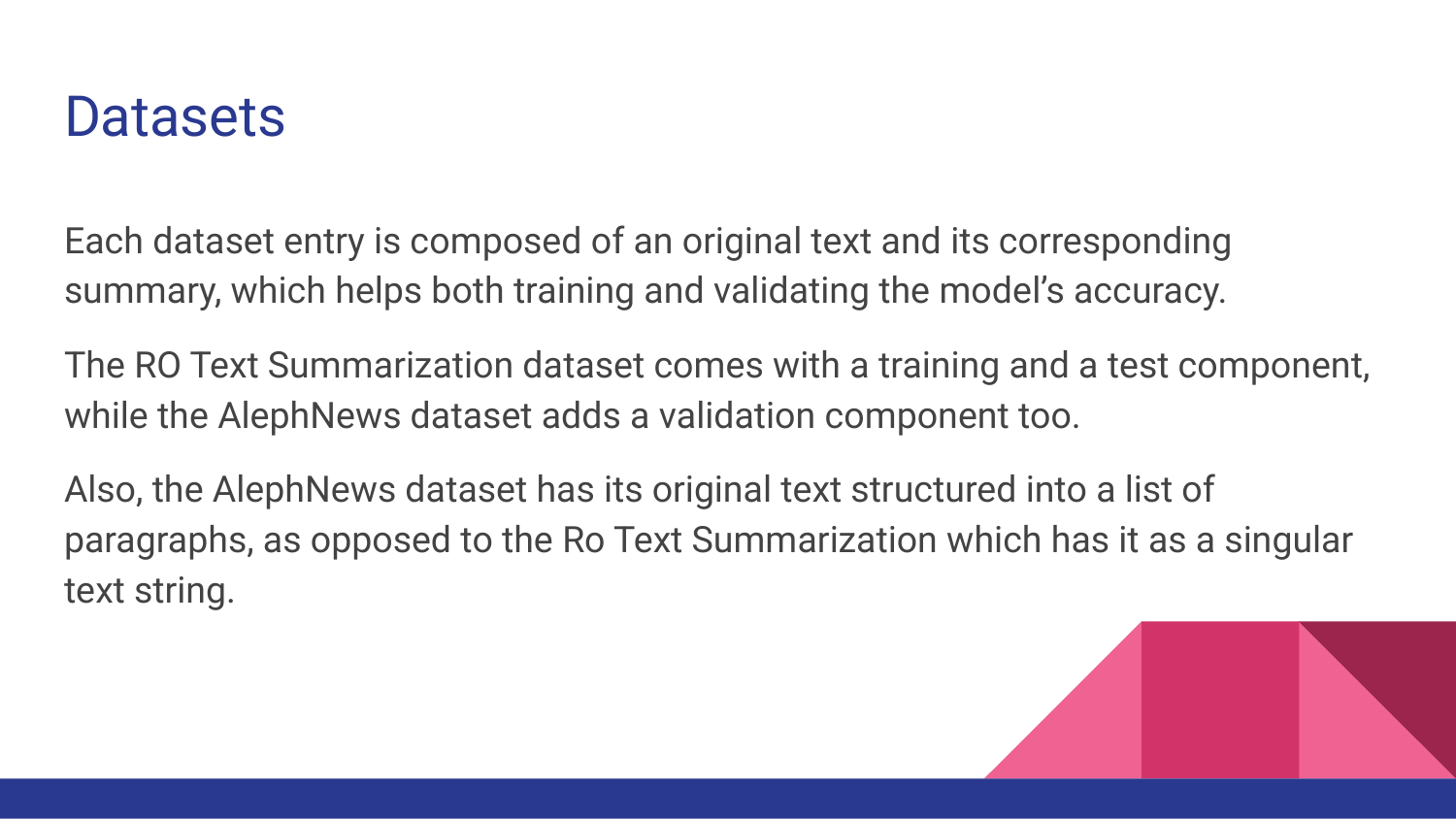

# Datasets
Each dataset entry is composed of an original text and its corresponding summary, which helps both training and validating the model’s accuracy.
The RO Text Summarization dataset comes with a training and a test component, while the AlephNews dataset adds a validation component too.
Also, the AlephNews dataset has its original text structured into a list of paragraphs, as opposed to the Ro Text Summarization which has it as a singular text string.